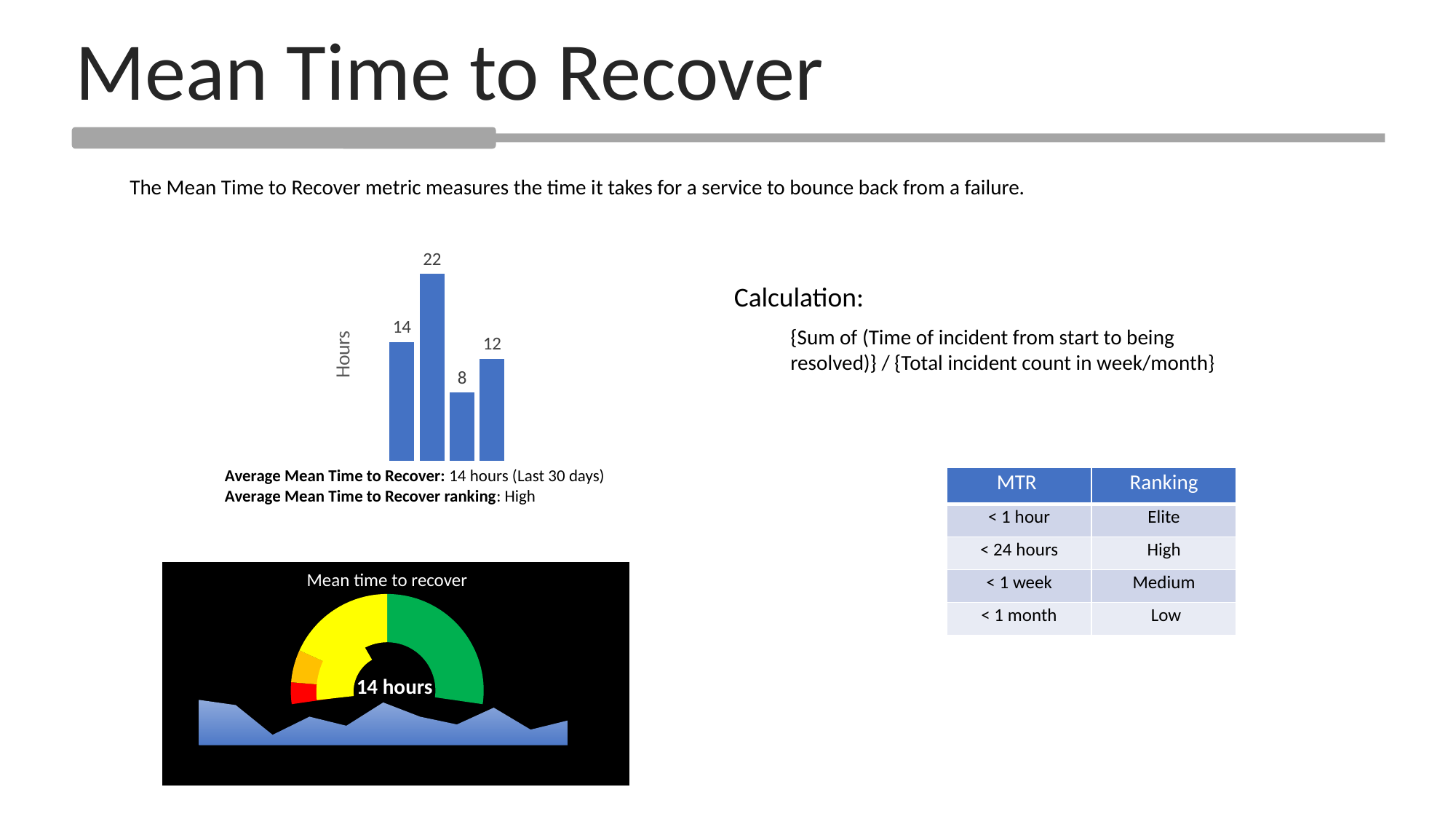

Mean Time to Recover
The Mean Time to Recover metric measures the time it takes for a service to bounce back from a failure.

### Chart

| Category | Series 1 |
|---|---|
| Category 1 | 14.0 |
| Category 2 | 22.0 |
| Category 3 | 8.0 |
| Category 4 | 12.0 |
Average Mean Time to Recover: 14 hours (Last 30 days)
Average Mean Time to Recover ranking: High
Calculation:
{Sum of (Time of incident from start to being resolved)} / {Total incident count in week/month}
| MTR | Ranking |
| --- | --- |
| < 1 hour | Elite |
| < 24 hours | High |
| < 1 week | Medium |
| < 1 month | Low |
Mean time to recover

### Chart

| Category | Sales |
|---|---|
| 1st Qtr | 15.0 |
| 2nd Qtr | 25.0 |
| 3rd Qtr | 2.0 |
| 4th Qtr | 3.0 |
| 5th Qtr | 10.0 |

### Chart

| Category | Sales |
|---|---|
| 1st Qtr | 8.75 |
| 2nd Qtr | 2.2 |
| 3 | 1.0 |
14 hours

### Chart

| Category | Series1 |
|---|---|